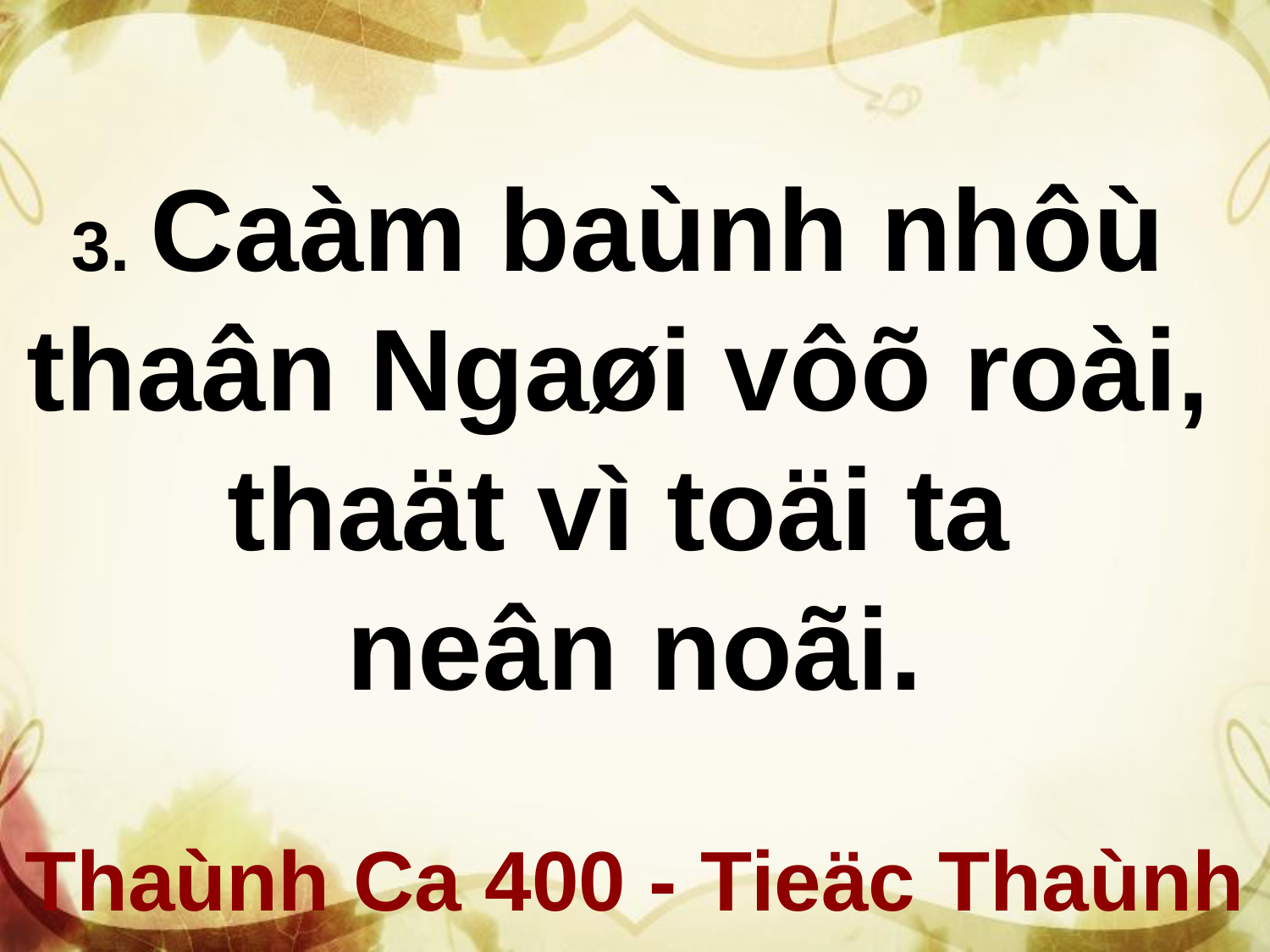

3. Caàm baùnh nhôù
thaân Ngaøi vôõ roài,
thaät vì toäi ta
neân noãi.
Thaùnh Ca 400 - Tieäc Thaùnh